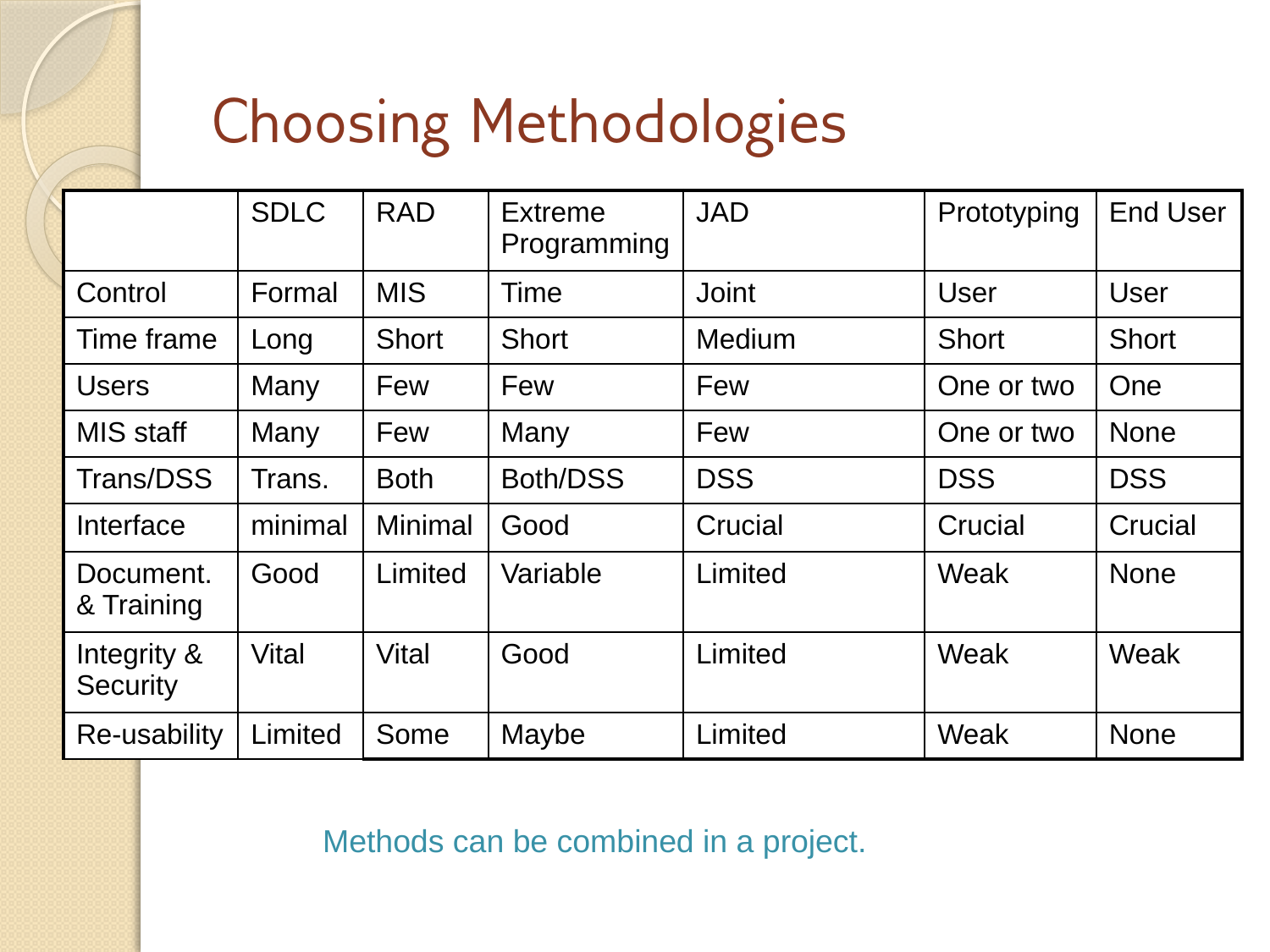

# Choosing Methodologies
|  | SDLC | RAD | Extreme Programming | JAD | Prototyping | End User |
| --- | --- | --- | --- | --- | --- | --- |
| Control | Formal | MIS | Time | Joint | User | User |
| Time frame | Long | Short | Short | Medium | Short | Short |
| Users | Many | Few | Few | Few | One or two | One |
| MIS staff | Many | Few | Many | Few | One or two | None |
| Trans/DSS | Trans. | Both | Both/DSS | DSS | DSS | DSS |
| Interface | minimal | Minimal | Good | Crucial | Crucial | Crucial |
| Document. & Training | Good | Limited | Variable | Limited | Weak | None |
| Integrity & Security | Vital | Vital | Good | Limited | Weak | Weak |
| Re-usability | Limited | Some | Maybe | Limited | Weak | None |
Methods can be combined in a project.